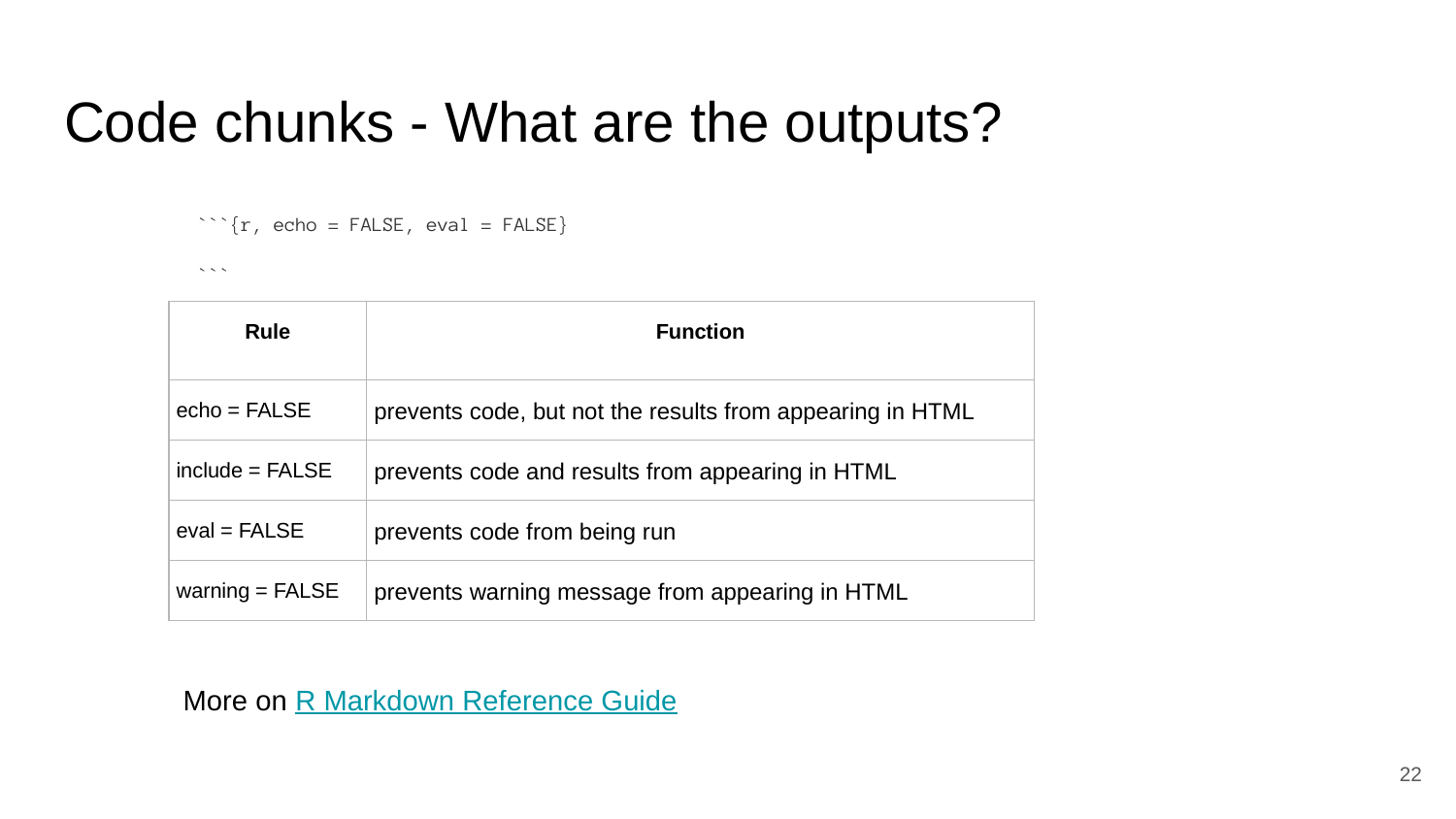

# Code chunks - What are the outputs?
```{r, echo = FALSE, eval = FALSE}
```
| Rule | Function |
| --- | --- |
| echo = FALSE | prevents code, but not the results from appearing in HTML |
| include = FALSE | prevents code and results from appearing in HTML |
| eval = FALSE | prevents code from being run |
| warning = FALSE | prevents warning message from appearing in HTML |
More on R Markdown Reference Guide
22